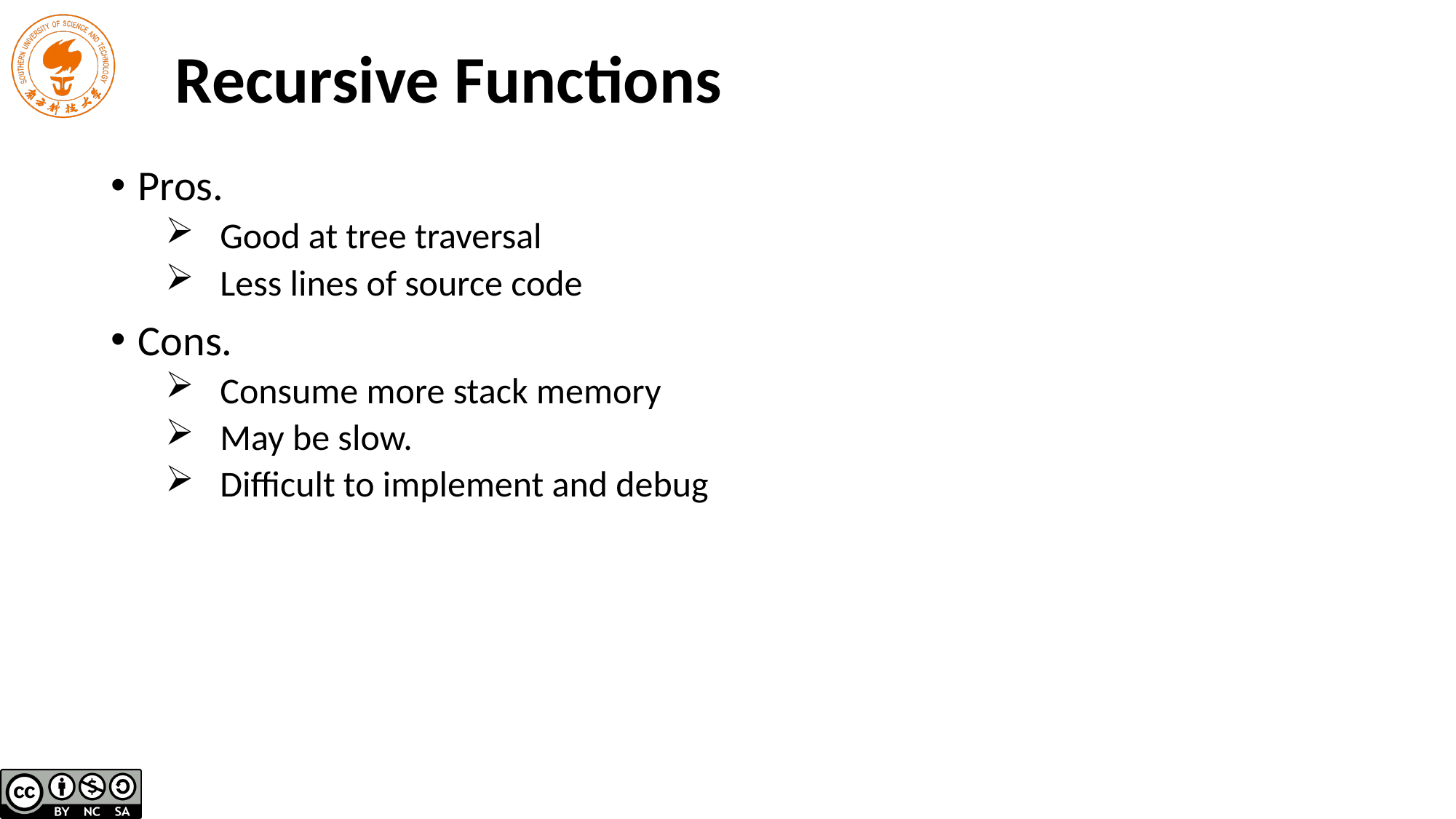

# Recursive Functions
Pros.
Good at tree traversal
Less lines of source code
Cons.
Consume more stack memory
May be slow.
Difficult to implement and debug